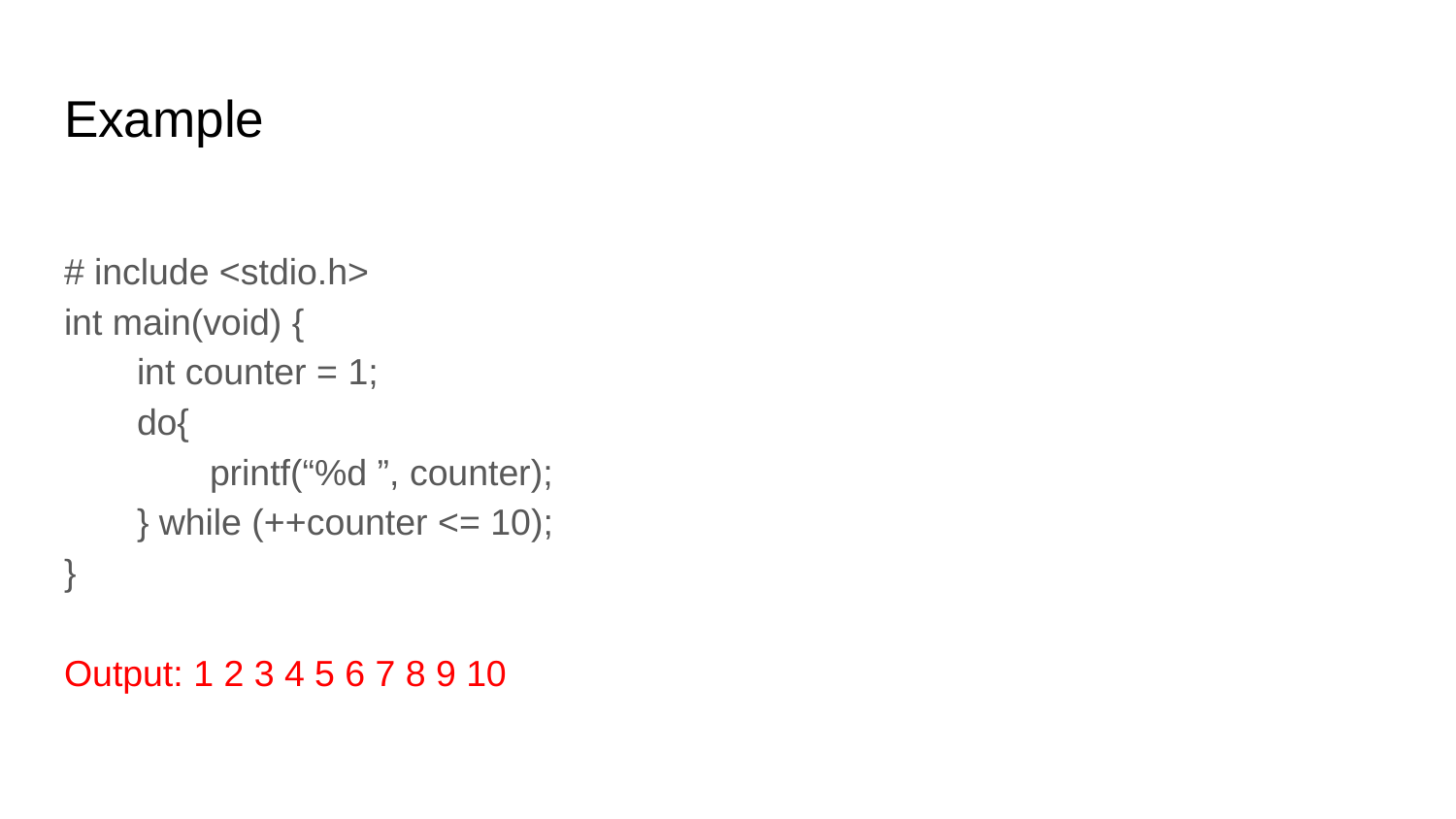

# Example

# include <stdio.h>
int main(void) {
int counter = 1;
do{
printf(“%d ”, counter);
} while (++counter <= 10);
}

Output: 1 2 3 4 5 6 7 8 9 10